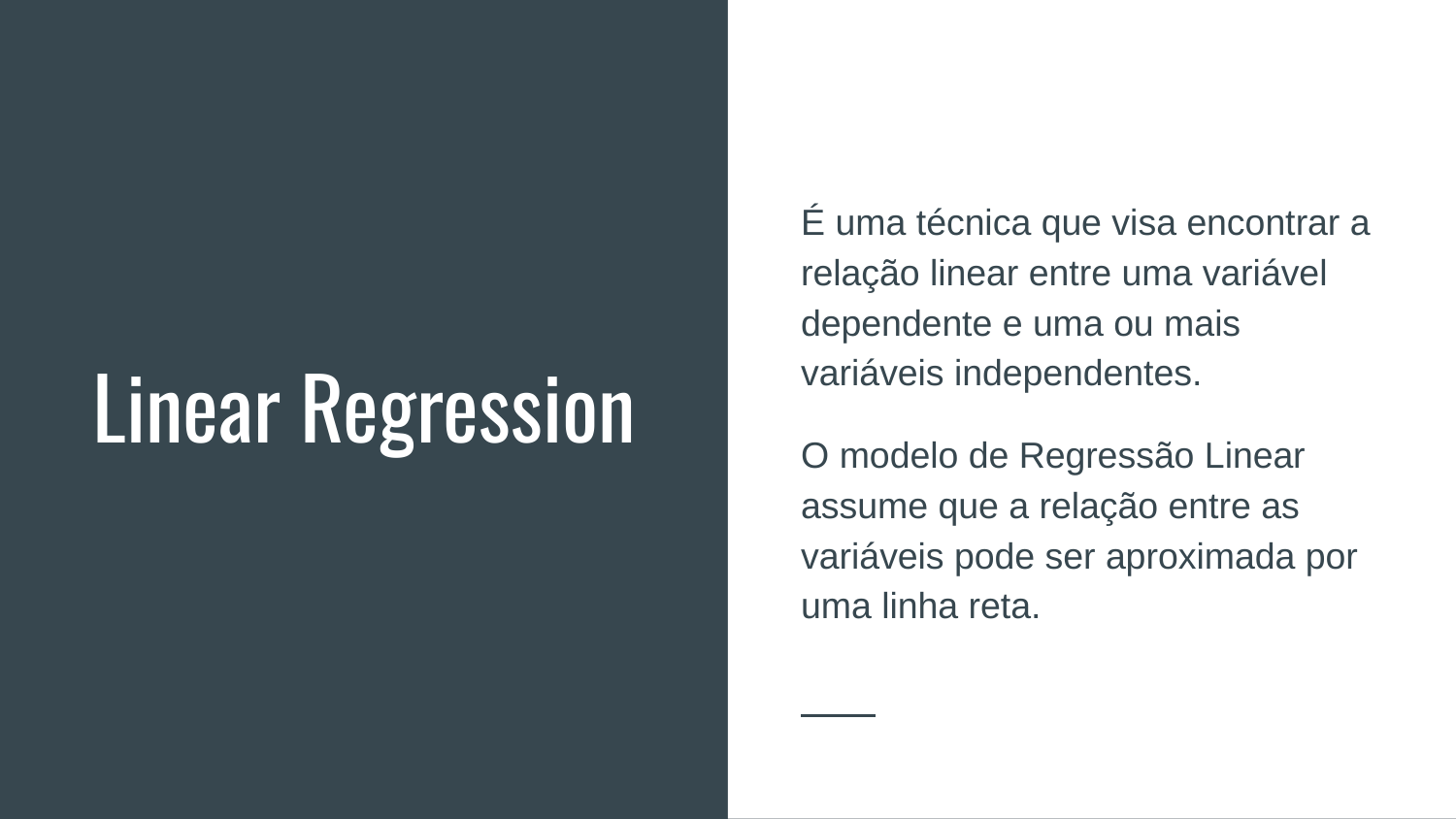

É uma técnica que visa encontrar a relação linear entre uma variável dependente e uma ou mais variáveis independentes.
O modelo de Regressão Linear assume que a relação entre as variáveis pode ser aproximada por uma linha reta.
# Linear Regression